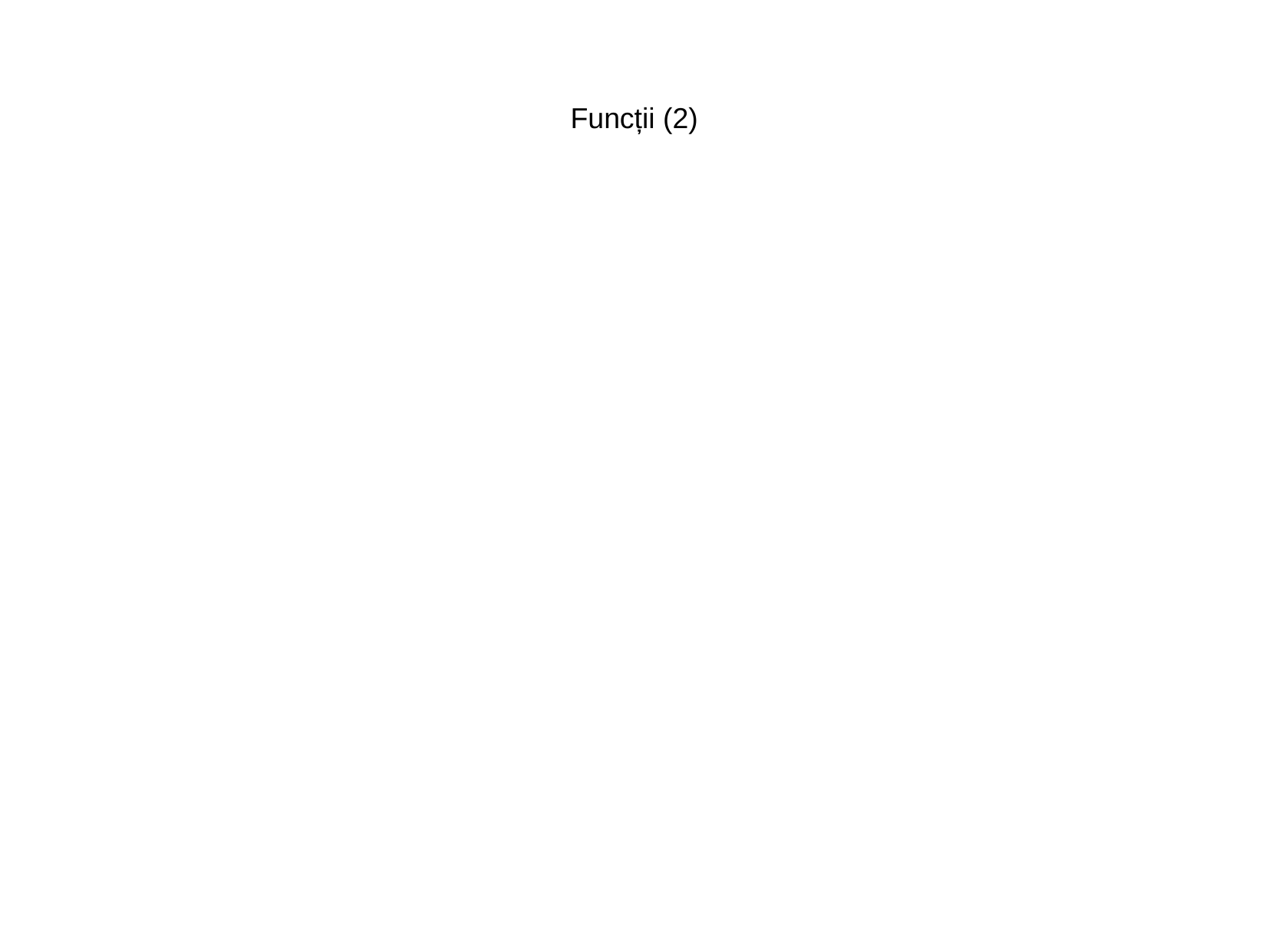

Funcții (2)
>>> def func4(a, b, c=2):
...      if a or b:
...          return c * (a + b)
...
>>> func4(1, 1)
4
>>> func4(1, 0, c=3)
3
>>> func4(c=10, a=0, b=0)
>>> func4(c=10, a=0, b=1)
10